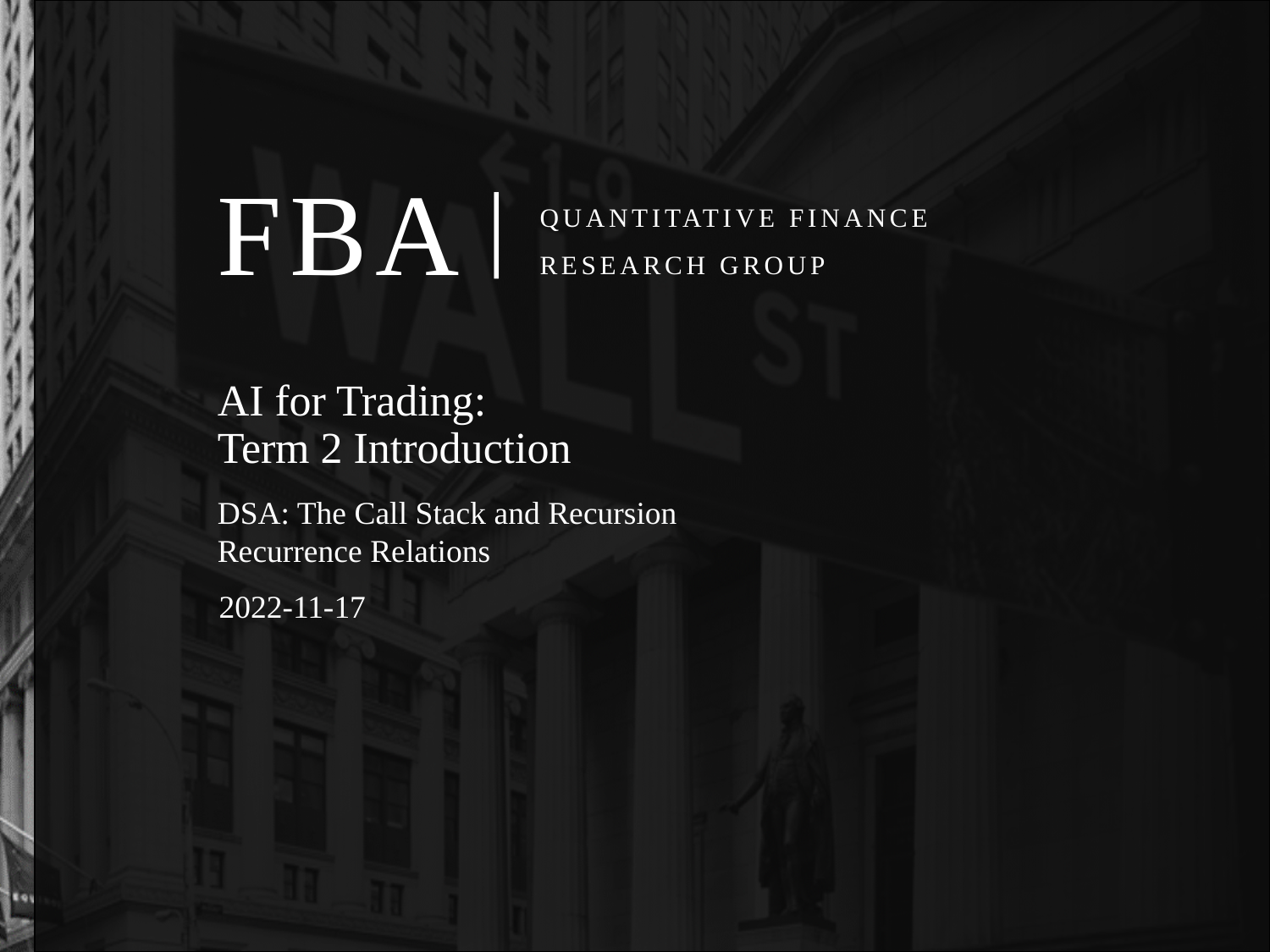

# AI for Trading: Term 2 Introduction
DSA: The Call Stack and Recursion
Recurrence Relations
2022-11-17